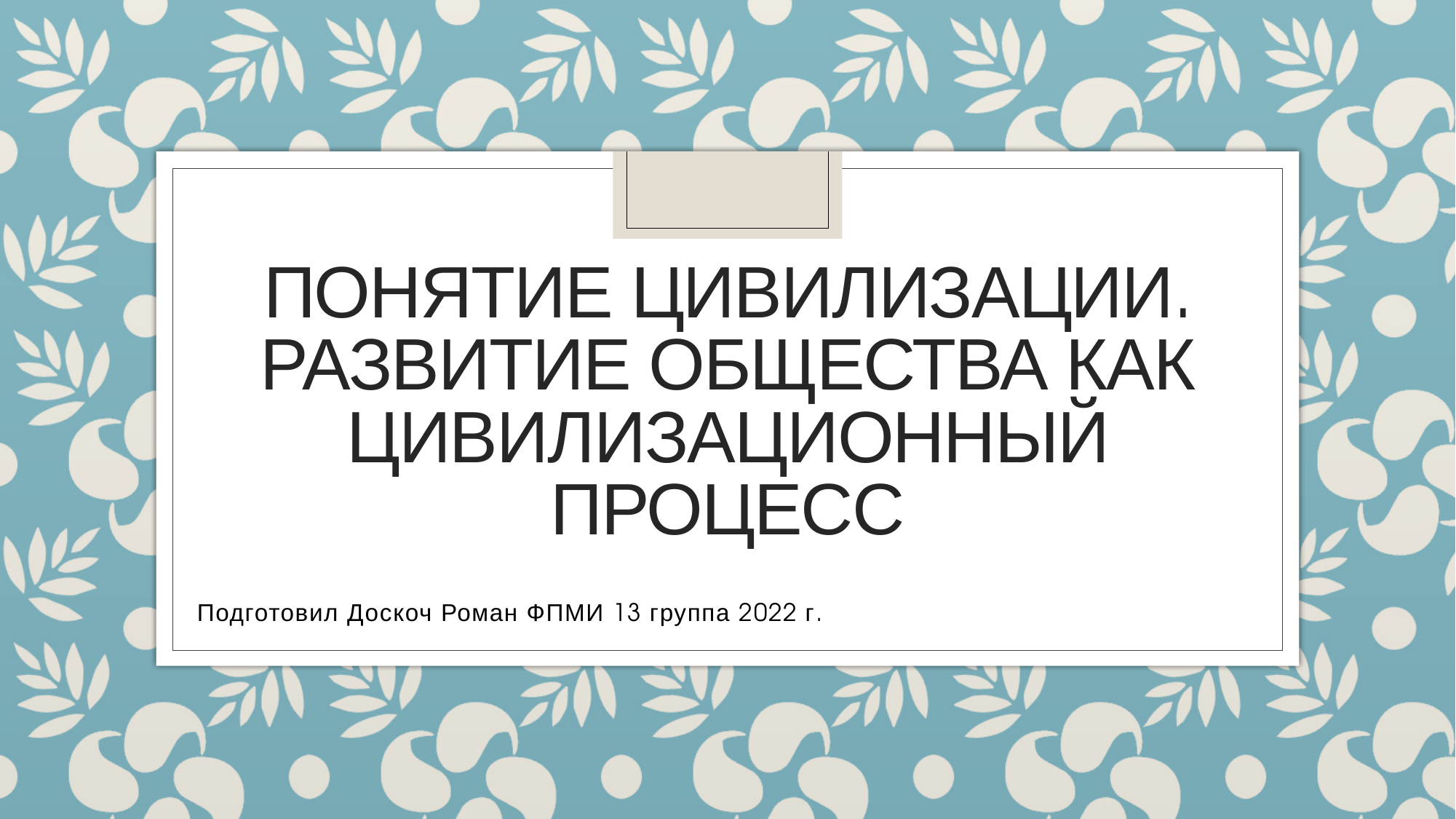

# Понятие цивилизации. Развитие общества как цивилизационный процесс
Подготовил Доскоч Роман ФПМИ 13 группа 2022 г.